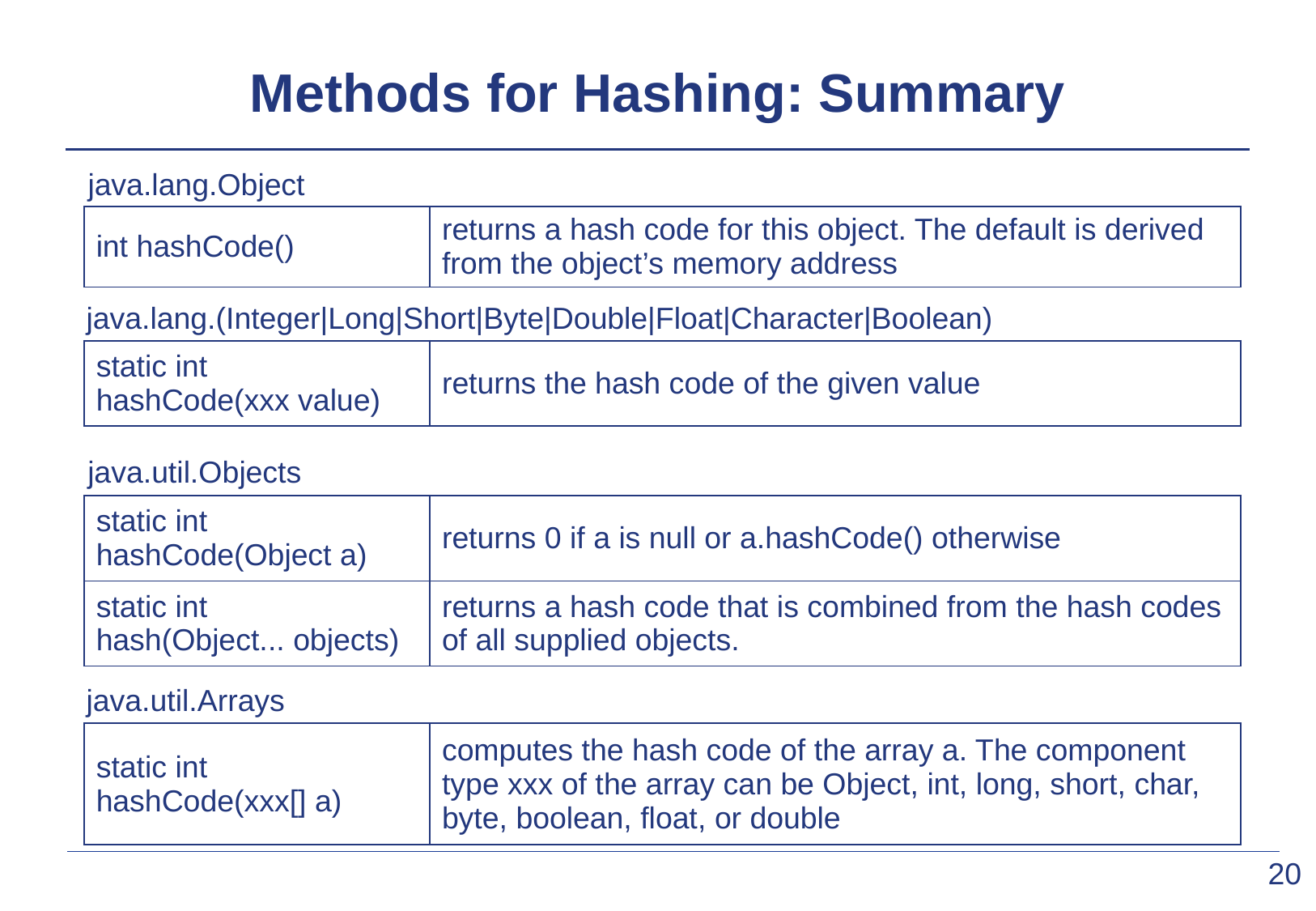

# Methods for Hashing: Summary
java.lang.Object
| int hashCode() | returns a hash code for this object. The default is derived from the object’s memory address |
| --- | --- |
java.lang.(Integer|Long|Short|Byte|Double|Float|Character|Boolean)
| static int hashCode(xxx value) | returns the hash code of the given value |
| --- | --- |
java.util.Objects
| static int hashCode(Object a) | returns 0 if a is null or a.hashCode() otherwise |
| --- | --- |
| static int hash(Object... objects) | returns a hash code that is combined from the hash codes of all supplied objects. |
java.util.Arrays
| static int hashCode(xxx[] a) | computes the hash code of the array a. The component type xxx of the array can be Object, int, long, short, char, byte, boolean, float, or double |
| --- | --- |